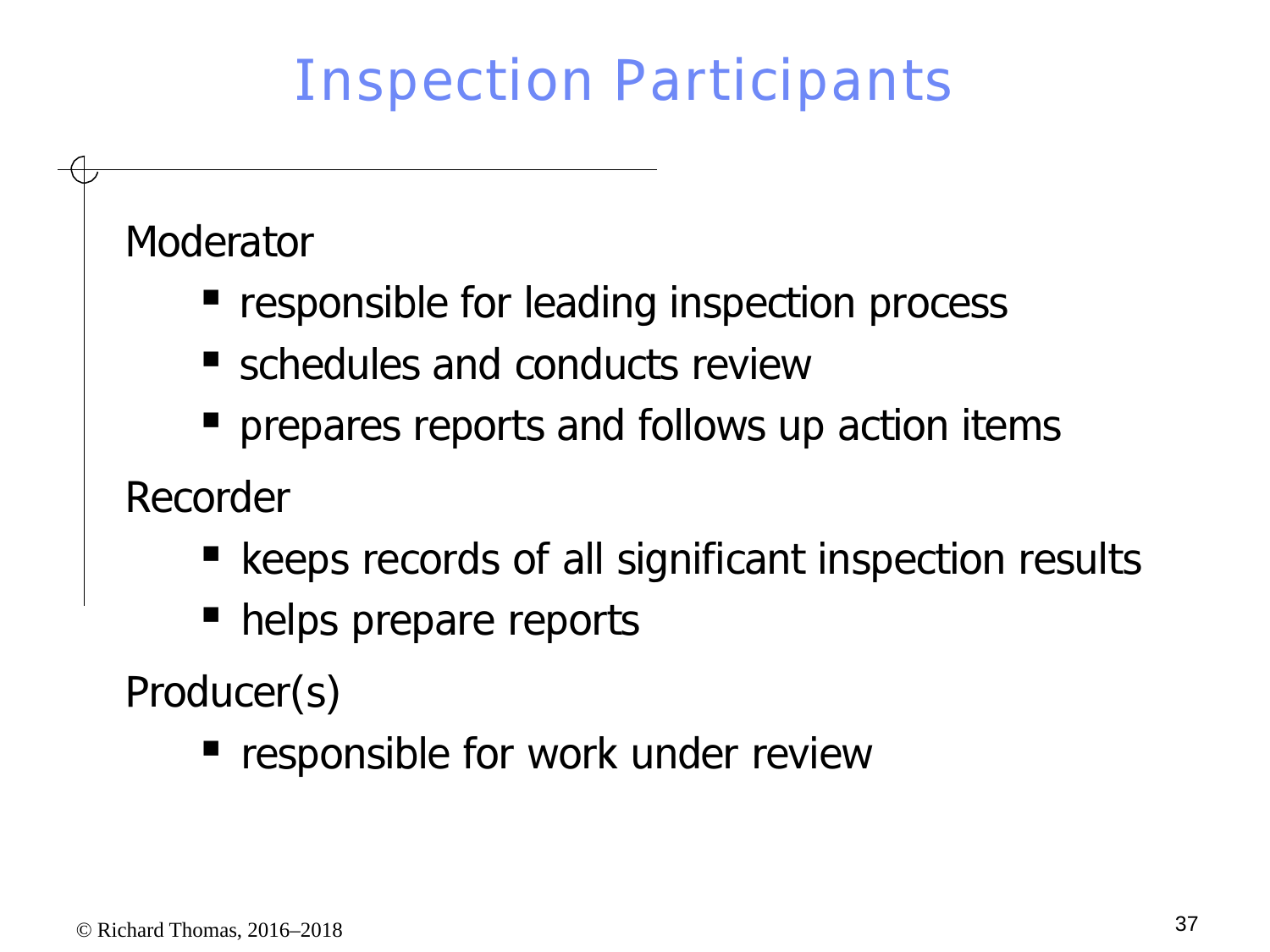

# Inspection Participants
Moderator
responsible for leading inspection process
schedules and conducts review
prepares reports and follows up action items
Recorder
keeps records of all significant inspection results
helps prepare reports
Producer(s)
responsible for work under review
37